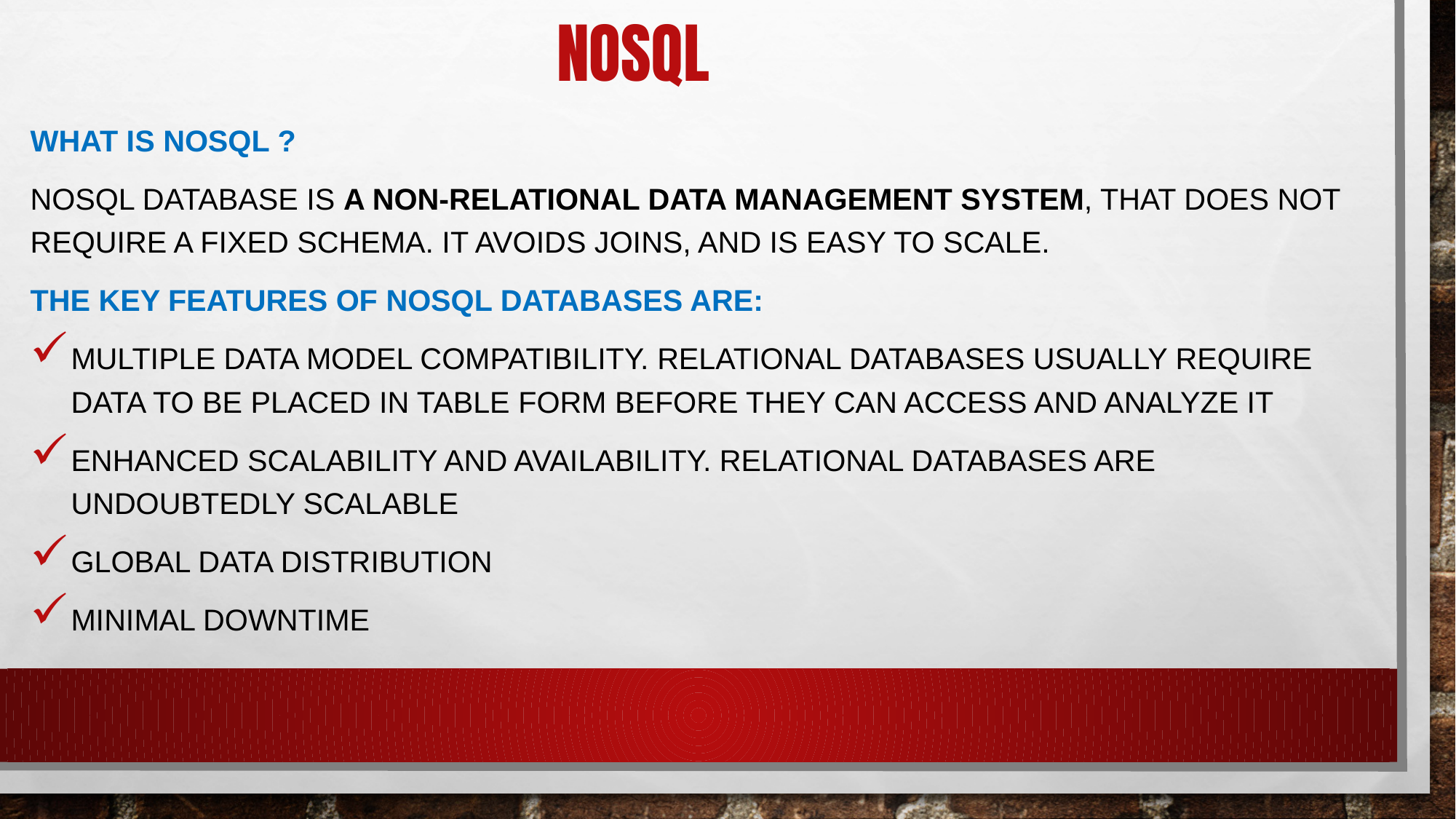

# NoSQL
What is NOSQL ?
NoSQL Database is a non-relational Data Management System, that does not require a fixed schema. It avoids joins, and is easy to scale.
The key features of NoSQL databases are:
Multiple data model compatibility. Relational databases usually require data to be placed in table form before they can access and analyze it
Enhanced scalability and availability. Relational databases are undoubtedly scalable
Global data distribution
Minimal downtime